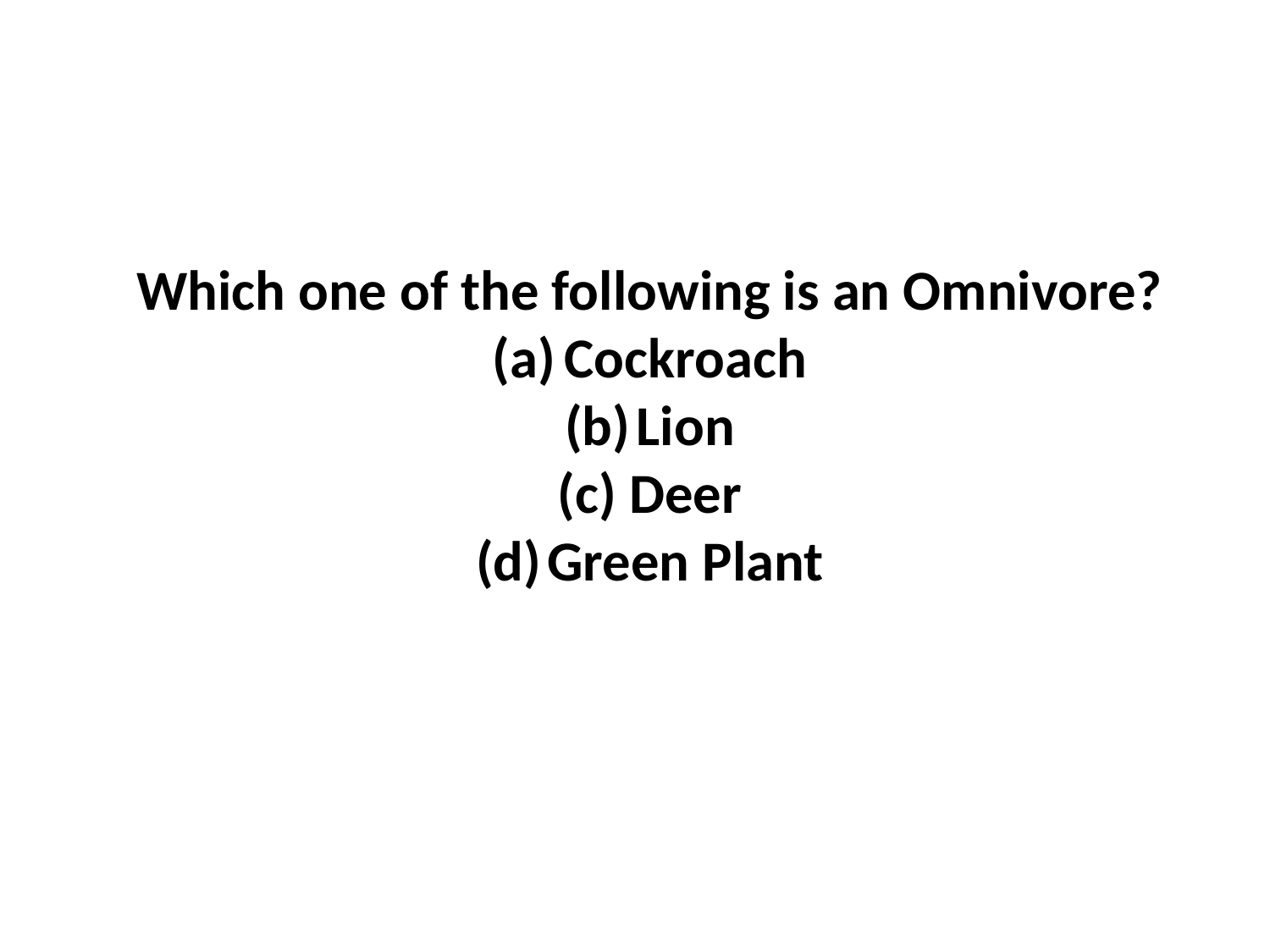

Which one of the following is an Omnivore?
Cockroach
Lion
Deer
Green Plant